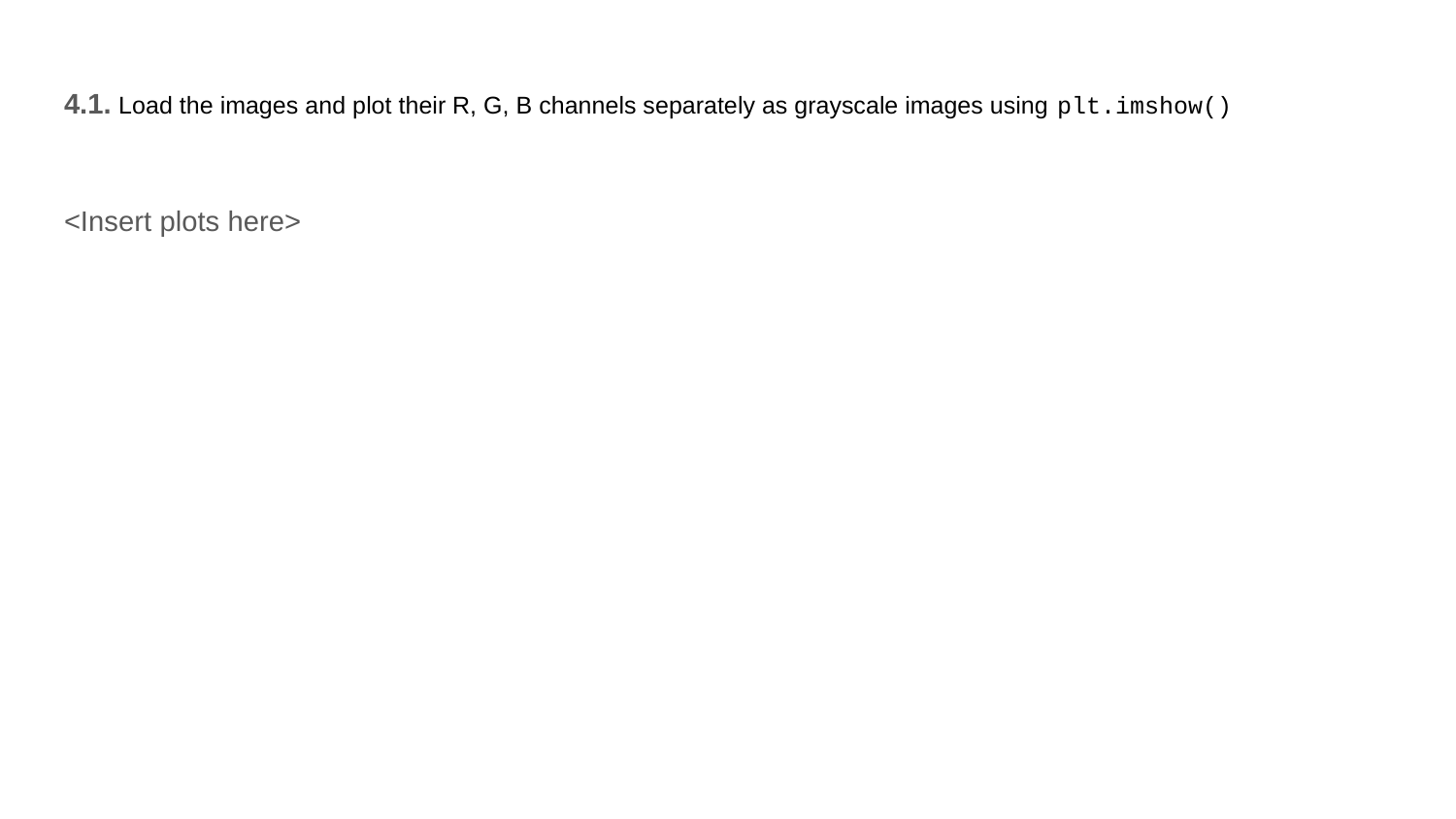

# 4.1. Load the images and plot their R, G, B channels separately as grayscale images using plt.imshow()
<Insert plots here>